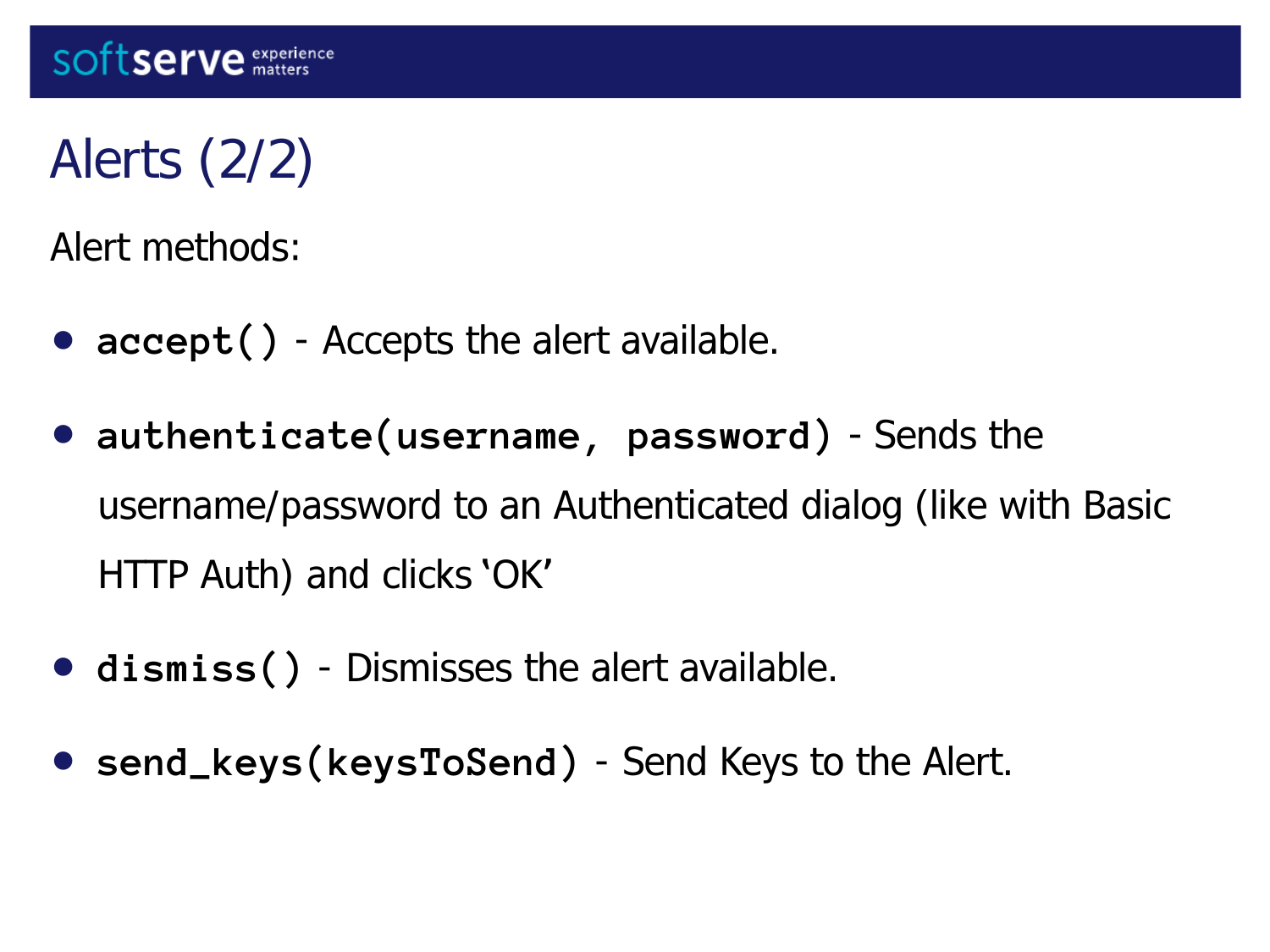

Alerts (2/2)
Alert methods:
accept() - Accepts the alert available.
authenticate(username, password) - Sends the username/password to an Authenticated dialog (like with Basic HTTP Auth) and clicks ‘OK’
dismiss() - Dismisses the alert available.
send_keys(keysToSend) - Send Keys to the Alert.